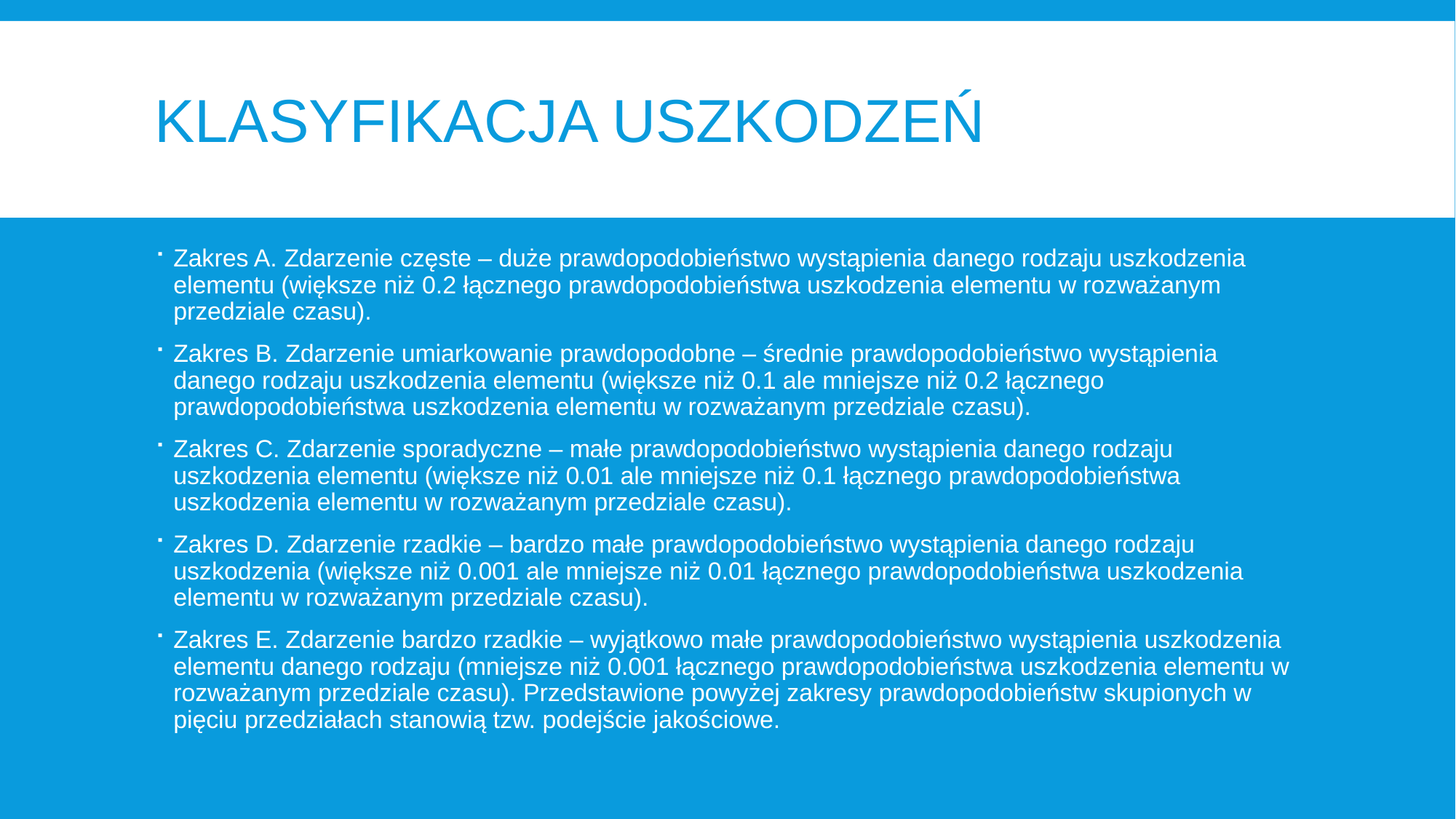

# Klasyfikacja uszkodzeń
Zakres A. Zdarzenie częste – duże prawdopodobieństwo wystąpienia danego rodzaju uszkodzenia elementu (większe niż 0.2 łącznego prawdopodobieństwa uszkodzenia elementu w rozważanym przedziale czasu).
Zakres B. Zdarzenie umiarkowanie prawdopodobne – średnie prawdopodobieństwo wystąpienia danego rodzaju uszkodzenia elementu (większe niż 0.1 ale mniejsze niż 0.2 łącznego prawdopodobieństwa uszkodzenia elementu w rozważanym przedziale czasu).
Zakres C. Zdarzenie sporadyczne – małe prawdopodobieństwo wystąpienia danego rodzaju uszkodzenia elementu (większe niż 0.01 ale mniejsze niż 0.1 łącznego prawdopodobieństwa uszkodzenia elementu w rozważanym przedziale czasu).
Zakres D. Zdarzenie rzadkie – bardzo małe prawdopodobieństwo wystąpienia danego rodzaju uszkodzenia (większe niż 0.001 ale mniejsze niż 0.01 łącznego prawdopodobieństwa uszkodzenia elementu w rozważanym przedziale czasu).
Zakres E. Zdarzenie bardzo rzadkie – wyjątkowo małe prawdopodobieństwo wystąpienia uszkodzenia elementu danego rodzaju (mniejsze niż 0.001 łącznego prawdopodobieństwa uszkodzenia elementu w rozważanym przedziale czasu). Przedstawione powyżej zakresy prawdopodobieństw skupionych w pięciu przedziałach stanowią tzw. podejście jakościowe.